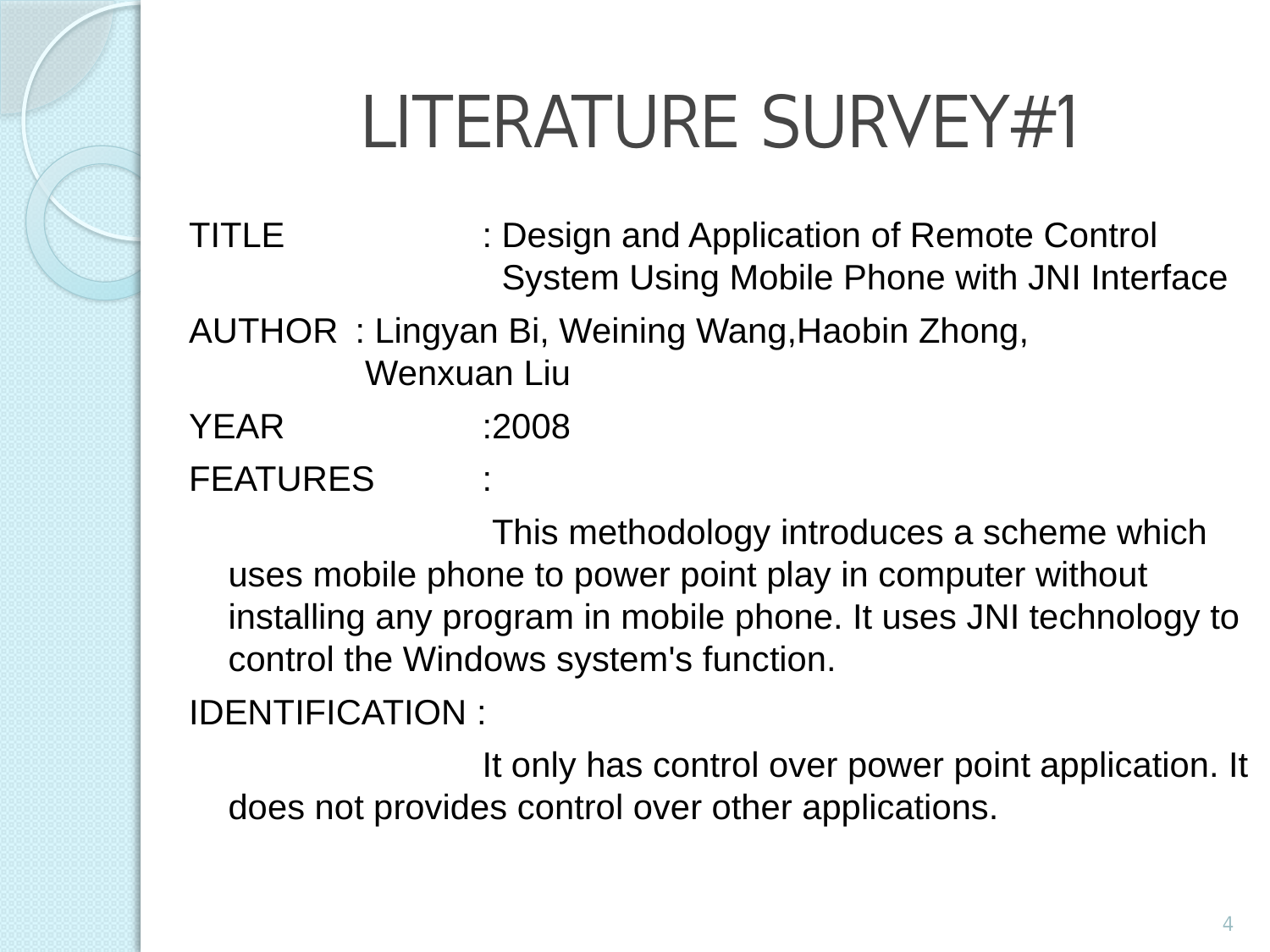

# LITERATURE SURVEY#1
TITLE		: Design and Application of Remote Control 		    	  System Using Mobile Phone with JNI Interface
AUTHOR	: Lingyan Bi, Weining Wang,Haobin Zhong, 			 Wenxuan Liu
YEAR		:2008
FEATURES	:
			 This methodology introduces a scheme which uses mobile phone to power point play in computer without installing any program in mobile phone. It uses JNI technology to control the Windows system's function.
IDENTIFICATION :
			It only has control over power point application. It does not provides control over other applications.
4